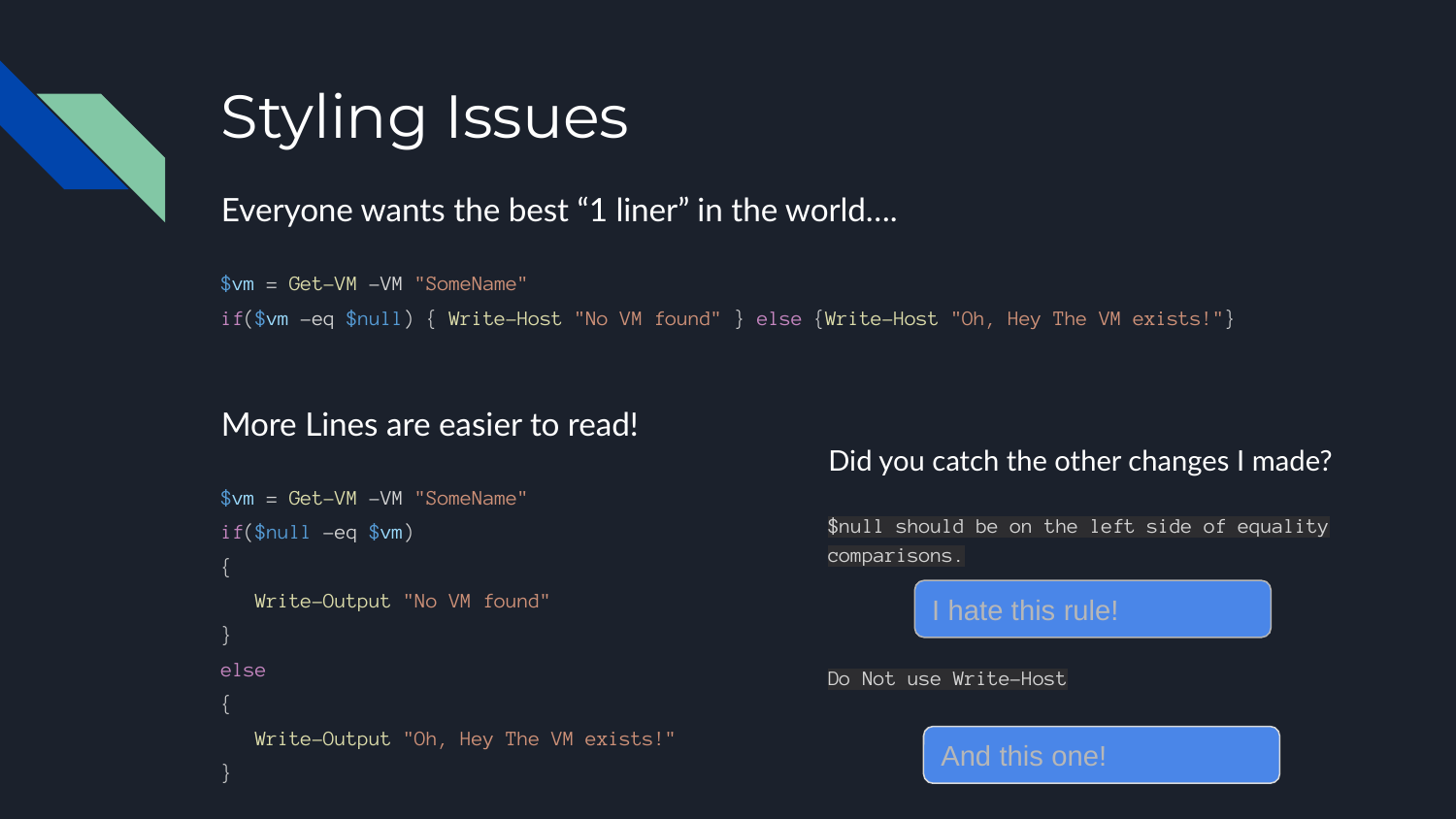

# Styling Issues
Everyone wants the best “1 liner” in the world….
$vm = Get-VM -VM "SomeName"
if($vm -eq $null) { Write-Host "No VM found" } else {Write-Host "Oh, Hey The VM exists!"}

More Lines are easier to read!
$vm = Get-VM -VM "SomeName"
if($null -eq $vm)
{
   Write-Output "No VM found"
}
else
{
   Write-Output "Oh, Hey The VM exists!"
}

Did you catch the other changes I made?
$null should be on the left side of equality comparisons.

Do Not use Write-Host
I hate this rule!
And this one!